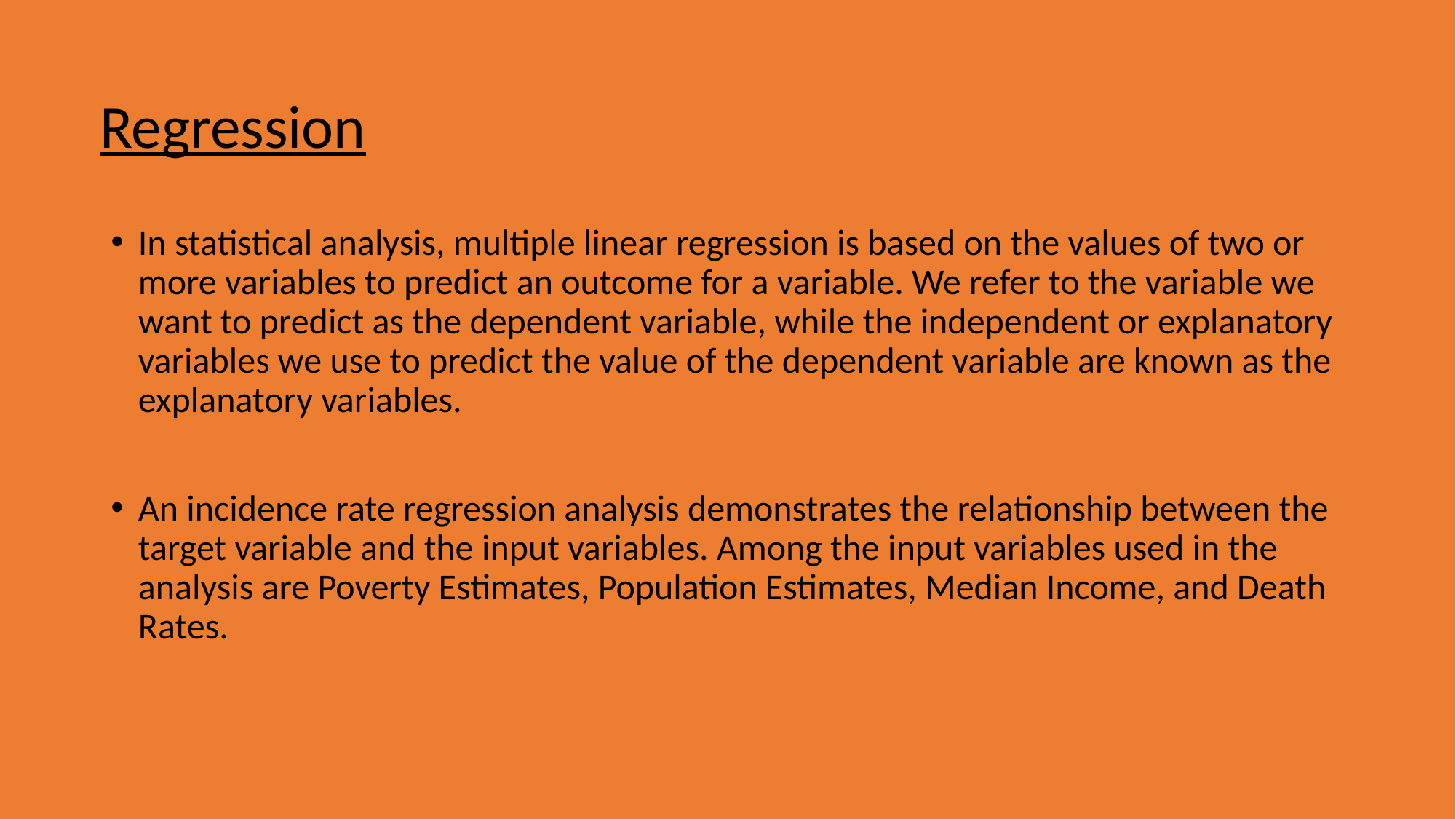

# Regression
In statistical analysis, multiple linear regression is based on the values of two or more variables to predict an outcome for a variable. We refer to the variable we want to predict as the dependent variable, while the independent or explanatory variables we use to predict the value of the dependent variable are known as the explanatory variables.

An incidence rate regression analysis demonstrates the relationship between the target variable and the input variables. Among the input variables used in the analysis are Poverty Estimates, Population Estimates, Median Income, and Death Rates.